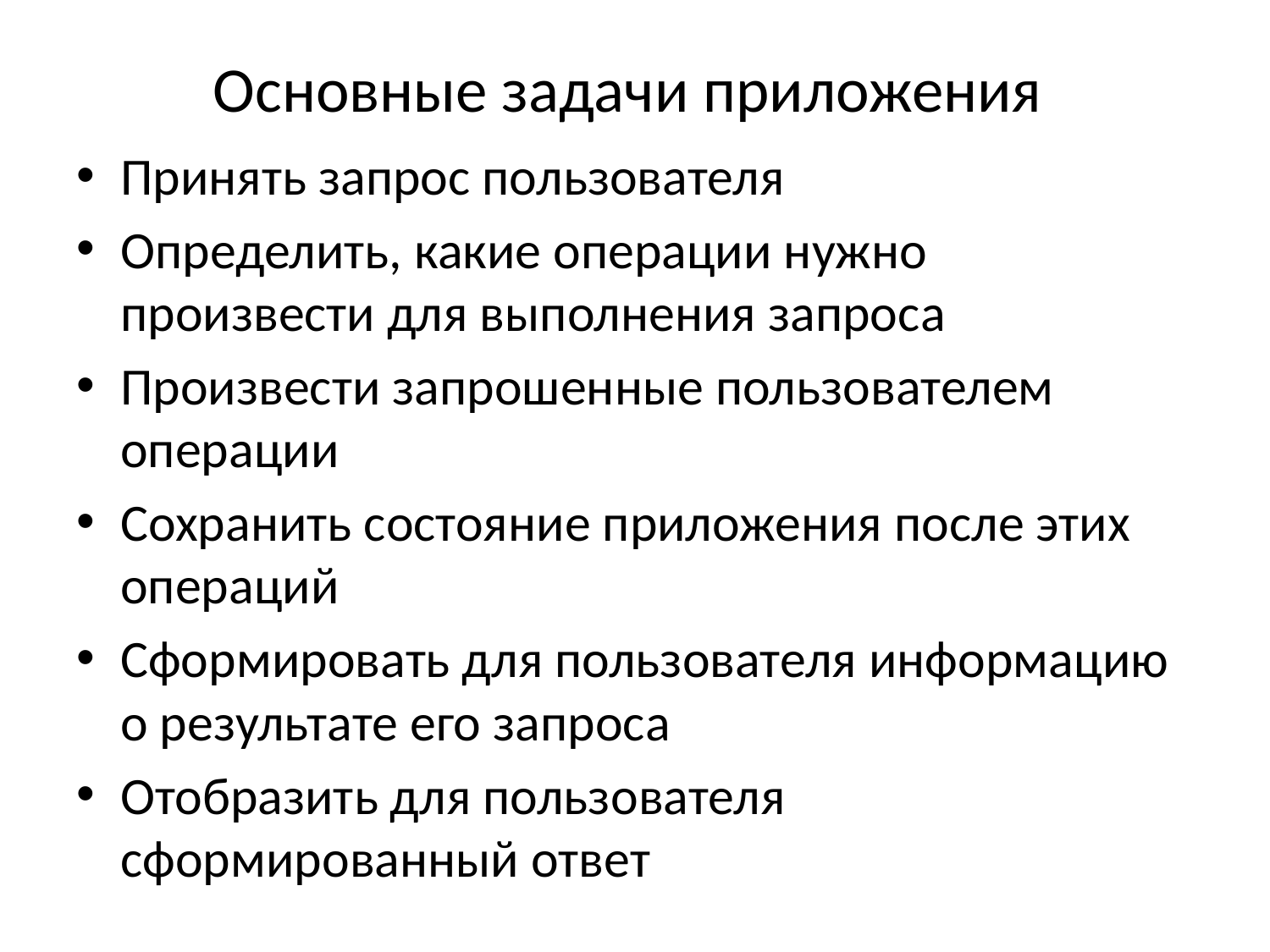

# Основные задачи приложения
Принять запрос пользователя
Определить, какие операции нужно произвести для выполнения запроса
Произвести запрошенные пользователем операции
Сохранить состояние приложения после этих операций
Сформировать для пользователя информацию о результате его запроса
Отобразить для пользователя сформированный ответ